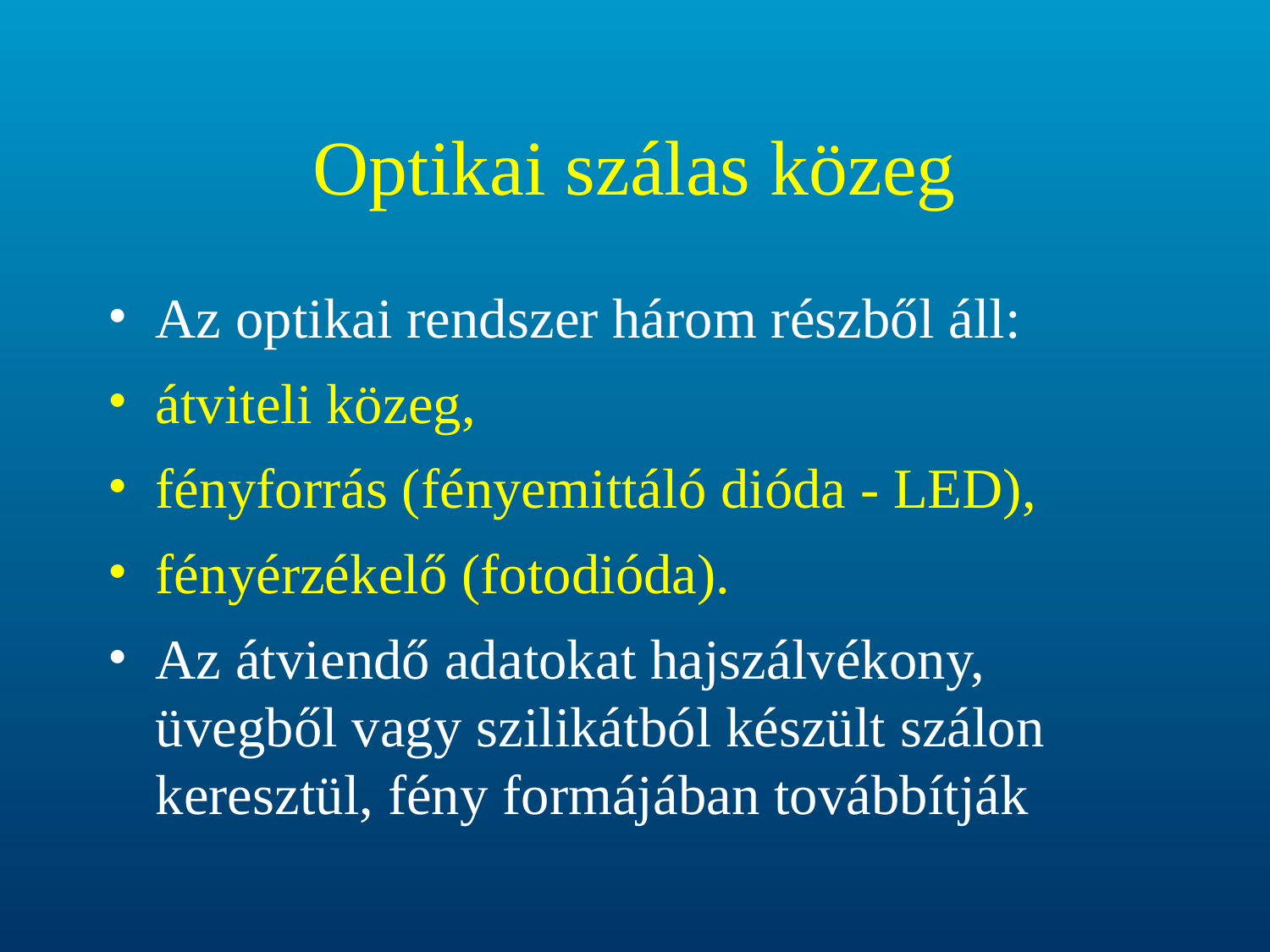

# Optikai szálas közeg
Az optikai rendszer három részből áll:
átviteli közeg,
fényforrás (fényemittáló dióda - LED),
fényérzékelő (fotodióda).
Az átviendő adatokat hajszálvékony, üvegből vagy szilikátból készült szálon keresztül, fény formájában továbbítják